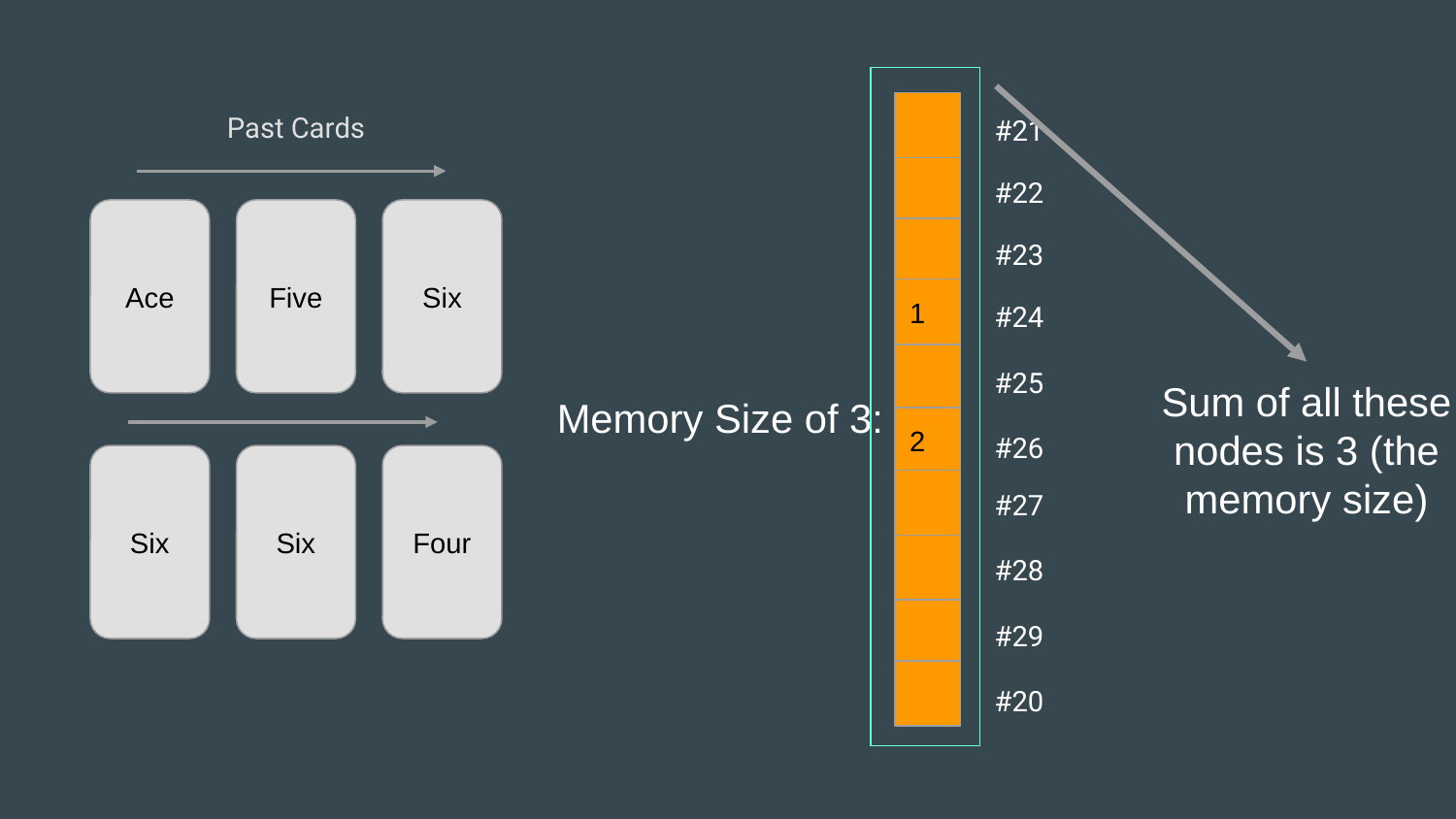

Sum of all these nodes is 3 (the memory size)

Past Cards
#21

#22
Ace
Five
Six

#23
1
#24

#25
Memory Size of 3:
2
#26
Six
Six
Four

#27

#28

#29

#20